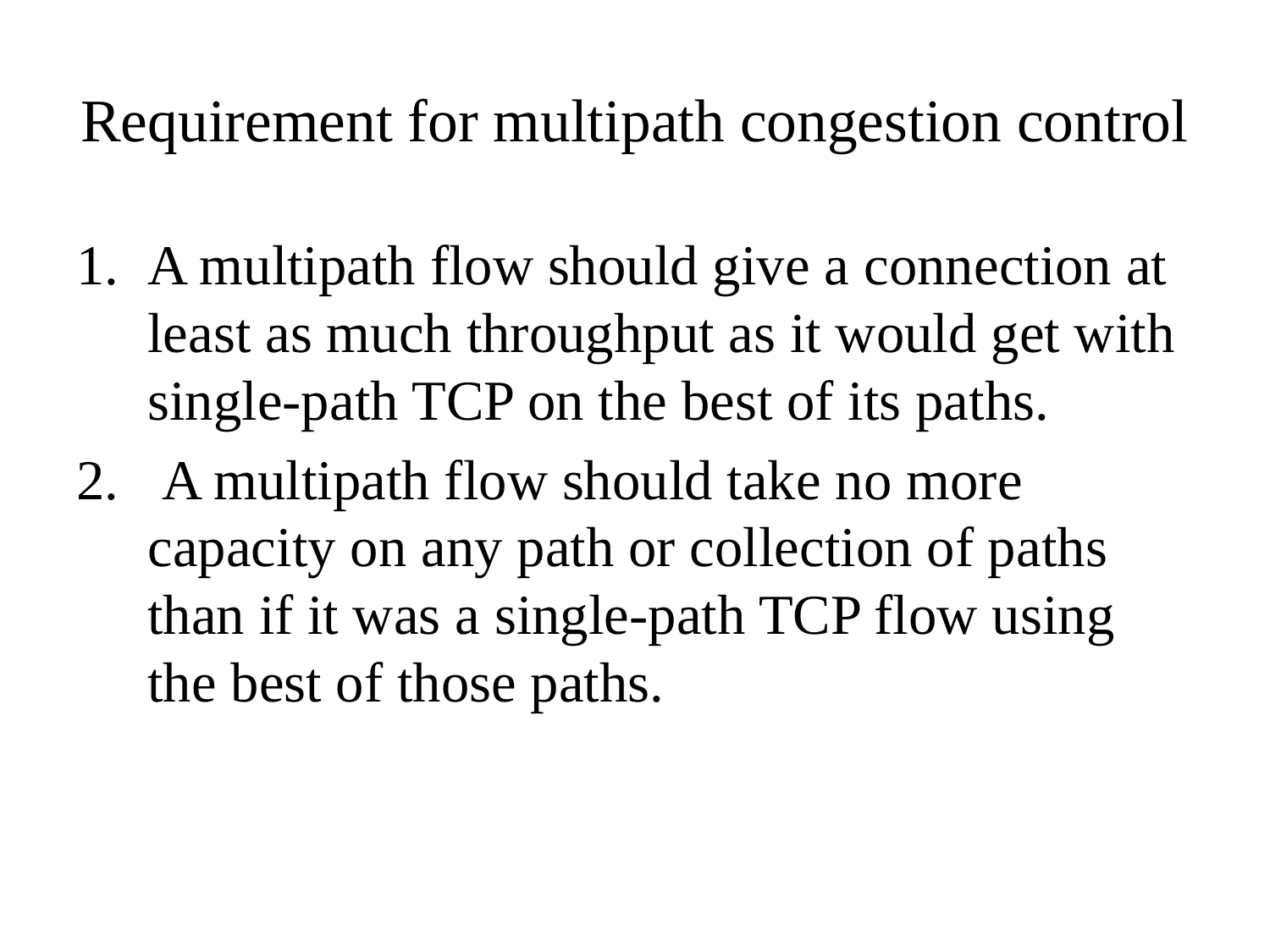

# Requirement for multipath congestion control
A multipath flow should give a connection at least as much throughput as it would get with single-path TCP on the best of its paths.
 A multipath flow should take no more capacity on any path or collection of paths than if it was a single-path TCP flow using the best of those paths.